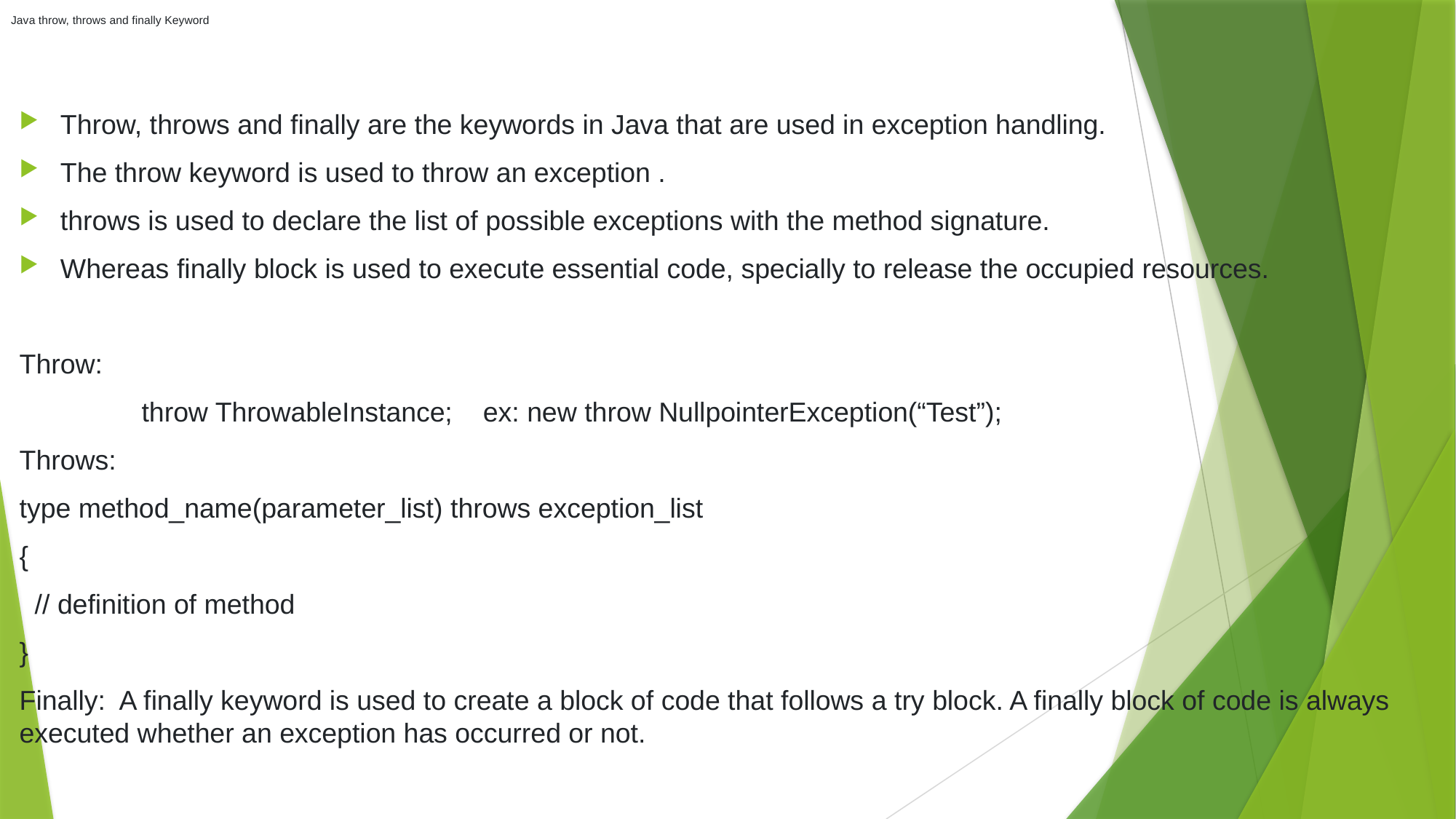

# Java throw, throws and finally Keyword
Throw, throws and finally are the keywords in Java that are used in exception handling.
The throw keyword is used to throw an exception .
throws is used to declare the list of possible exceptions with the method signature.
Whereas finally block is used to execute essential code, specially to release the occupied resources.

Throw:
                throw ThrowableInstance;    ex: new throw NullpointerException(“Test”);
Throws:
type method_name(parameter_list) throws exception_list
{
  // definition of method
}
Finally:  A finally keyword is used to create a block of code that follows a try block. A finally block of code is always executed whether an exception has occurred or not.